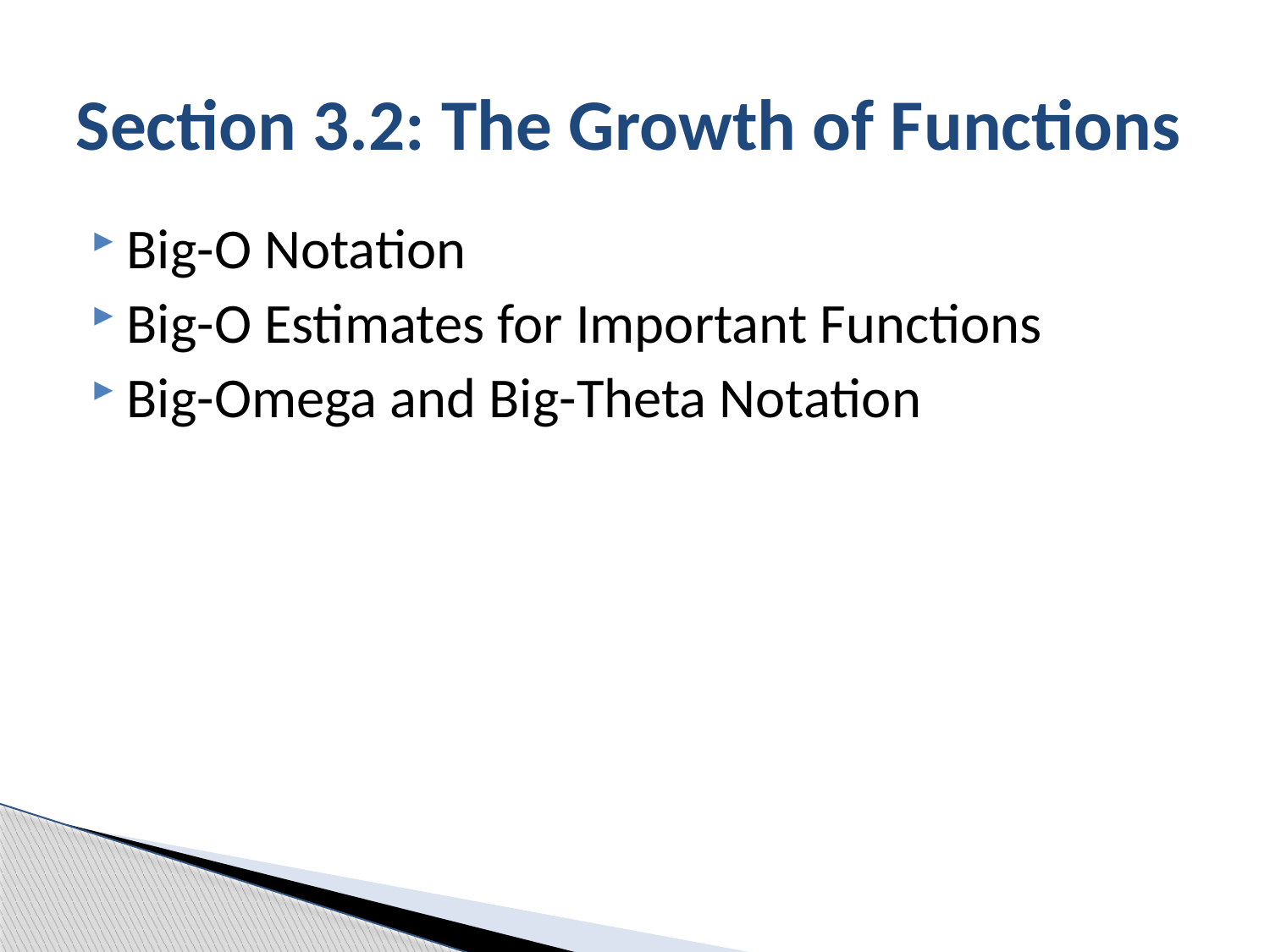

# Section 3.2: The Growth of Functions
Big-O Notation
Big-O Estimates for Important Functions
Big-Omega and Big-Theta Notation